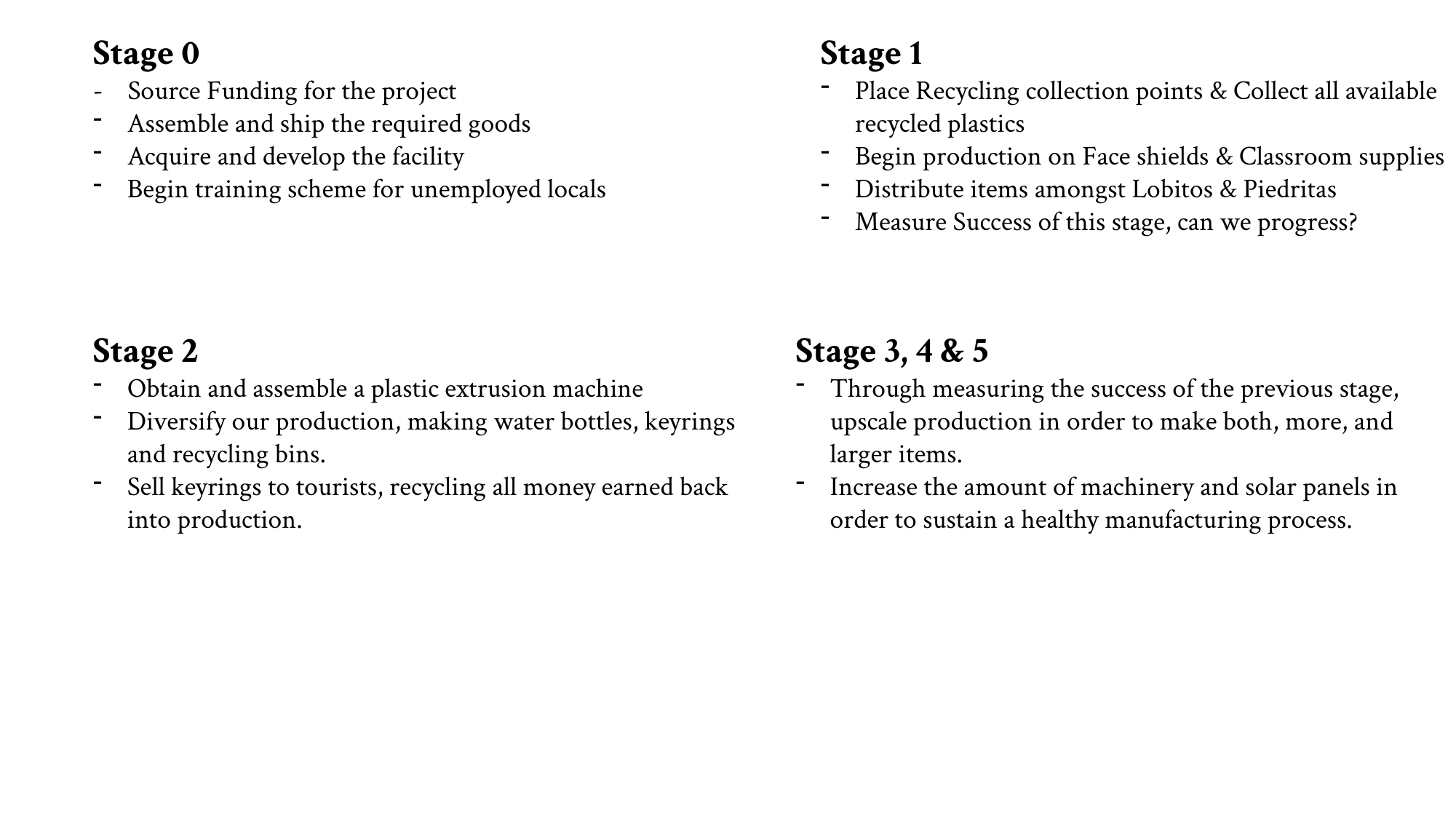

Stage 0
-    Source Funding for the project
Assemble and ship the required goods
Acquire and develop the facility
Begin training scheme for unemployed locals

Stage 1
Place Recycling collection points & Collect all available recycled plastics
Begin production on Face shields & Classroom supplies
Distribute items amongst Lobitos & Piedritas
Measure Success of this stage, can we progress?
Stage 2
Obtain and assemble a plastic extrusion machine
Diversify our production, making water bottles, keyrings and recycling bins.
Sell keyrings to tourists, recycling all money earned back into production.

Stage 3, 4 & 5
Through measuring the success of the previous stage, upscale production in order to make both, more, and larger items.
Increase the amount of machinery and solar panels in order to sustain a healthy manufacturing process.